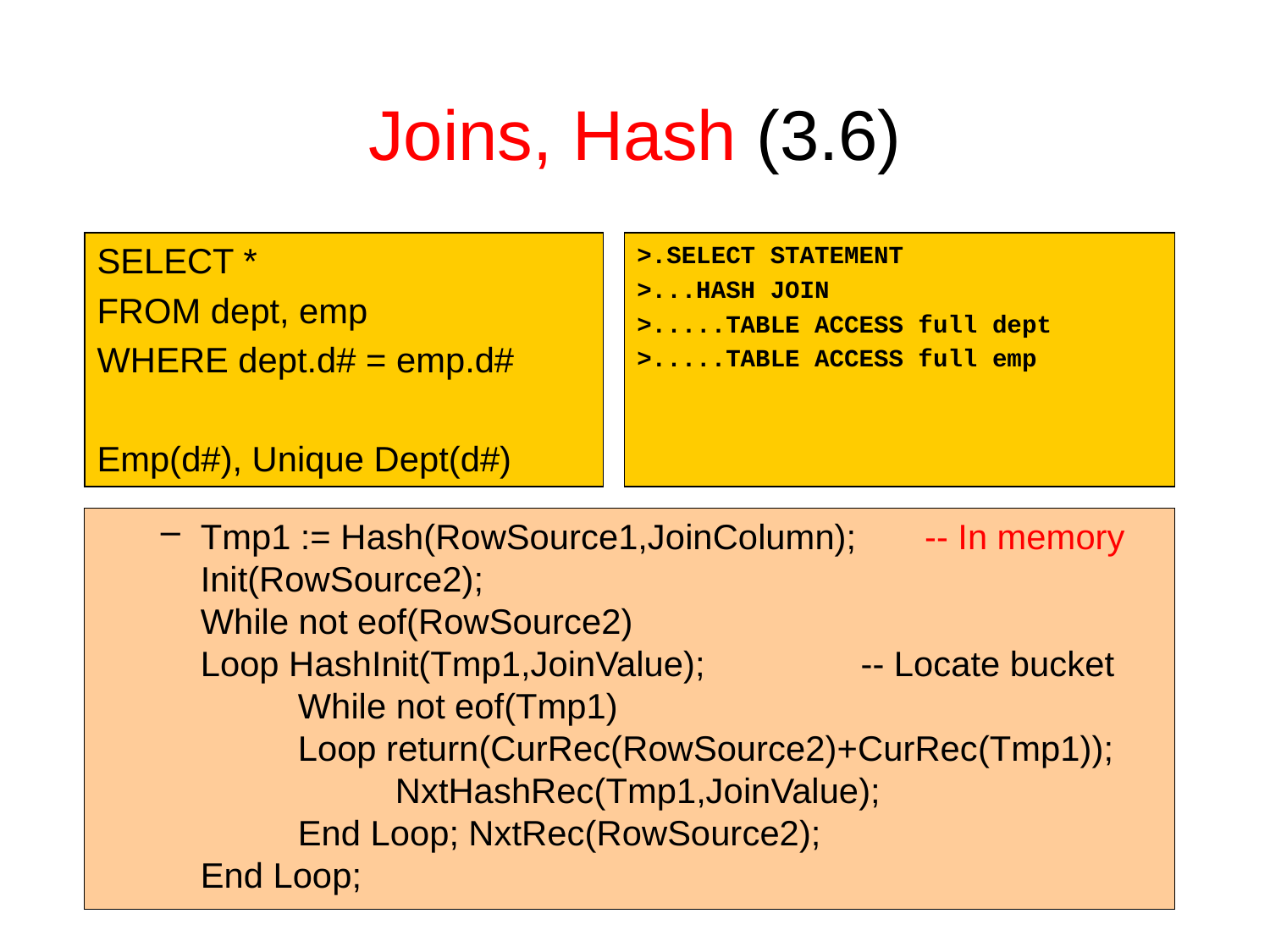

# Joins, Hash (3.6)
SELECT *
FROM dept, emp
WHERE dept.d# = emp.d#

Emp(d#), Unique Dept(d#)
>.SELECT STATEMENT
>...HASH JOIN
>.....TABLE ACCESS full dept
>.....TABLE ACCESS full emp
Tmp1 := Hash(RowSource1,JoinColumn);       -- In memory
Init(RowSource2);
While not eof(RowSource2)
Loop HashInit(Tmp1,JoinValue);                -- Locate bucket
          While not eof(Tmp1)
          Loop return(CurRec(RowSource2)+CurRec(Tmp1));
                    NxtHashRec(Tmp1,JoinValue);
          End Loop; NxtRec(RowSource2);
End Loop;